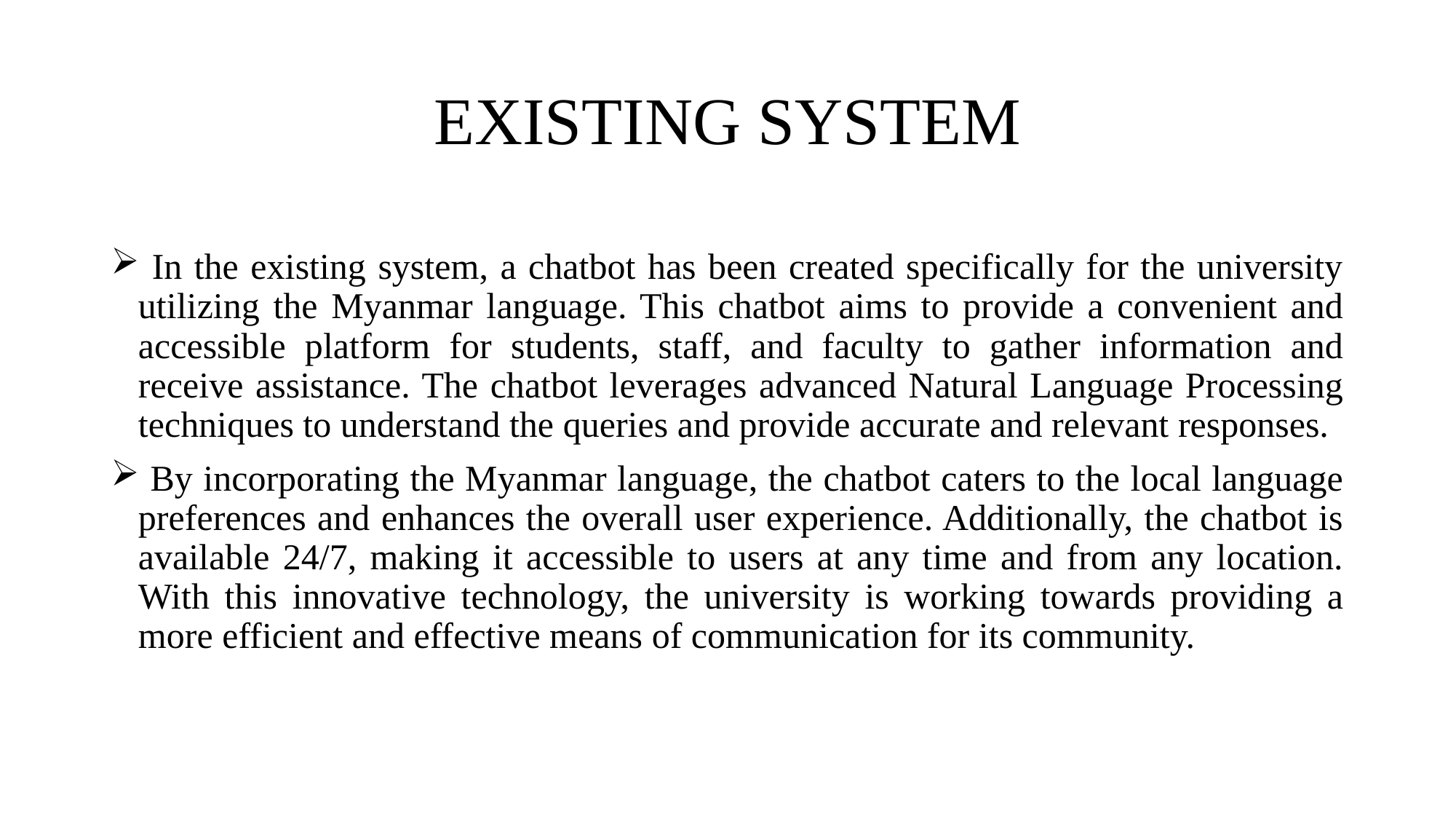

# EXISTING SYSTEM
 In the existing system, a chatbot has been created specifically for the university utilizing the Myanmar language. This chatbot aims to provide a convenient and accessible platform for students, staff, and faculty to gather information and receive assistance. The chatbot leverages advanced Natural Language Processing techniques to understand the queries and provide accurate and relevant responses.
 By incorporating the Myanmar language, the chatbot caters to the local language preferences and enhances the overall user experience. Additionally, the chatbot is available 24/7, making it accessible to users at any time and from any location. With this innovative technology, the university is working towards providing a more efficient and effective means of communication for its community.